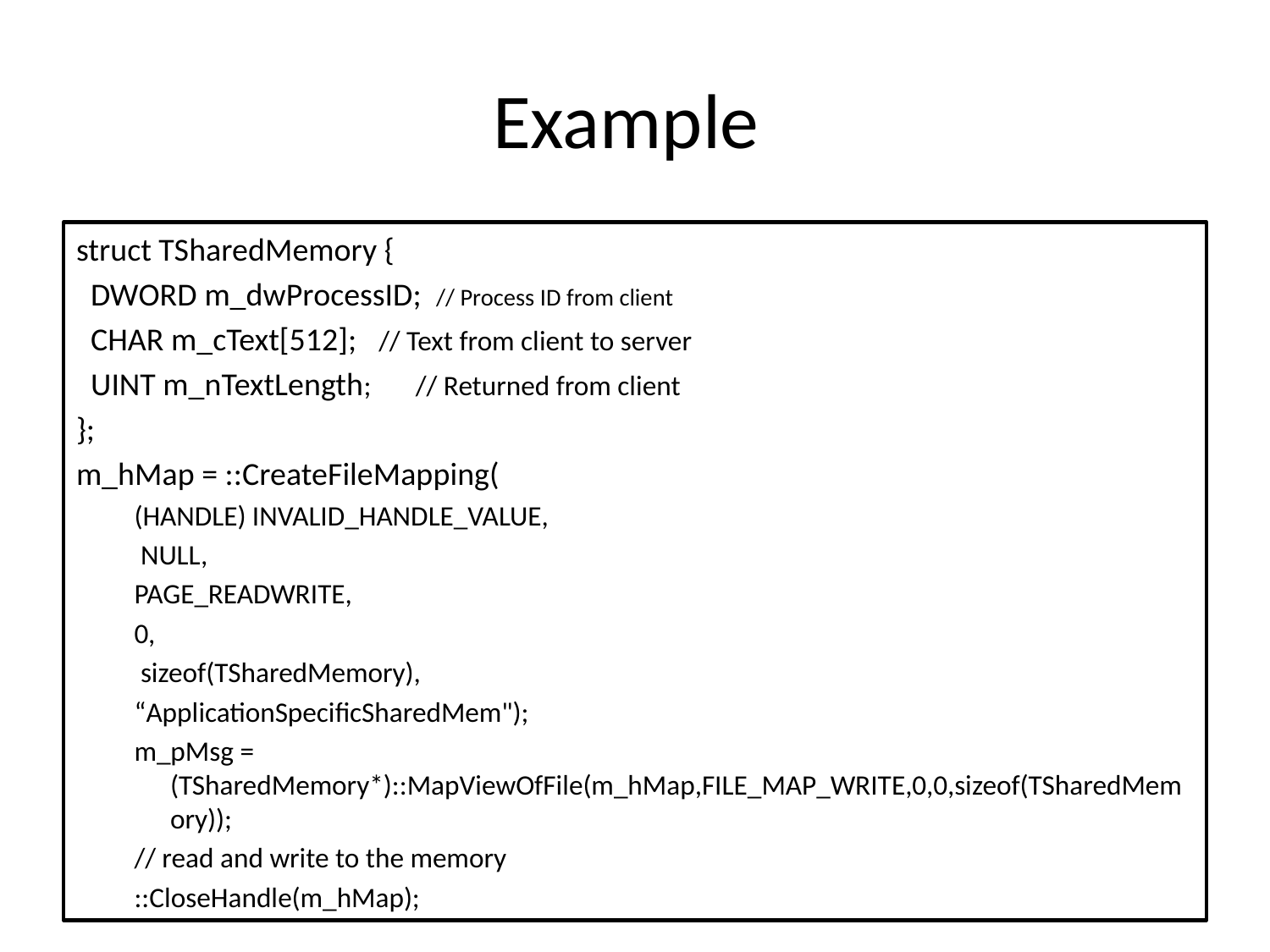

# Example
struct TSharedMemory {
  DWORD m_dwProcessID;  // Process ID from client
  CHAR m_cText[512];   // Text from client to server
  UINT m_nTextLength;       // Returned from client
};
m_hMap = ::CreateFileMapping(
(HANDLE) INVALID_HANDLE_VALUE,
 NULL,
PAGE_READWRITE,
0,
 sizeof(TSharedMemory),
“ApplicationSpecificSharedMem");
m_pMsg = (TSharedMemory*)::MapViewOfFile(m_hMap,FILE_MAP_WRITE,0,0,sizeof(TSharedMemory));
// read and write to the memory
::CloseHandle(m_hMap);
91